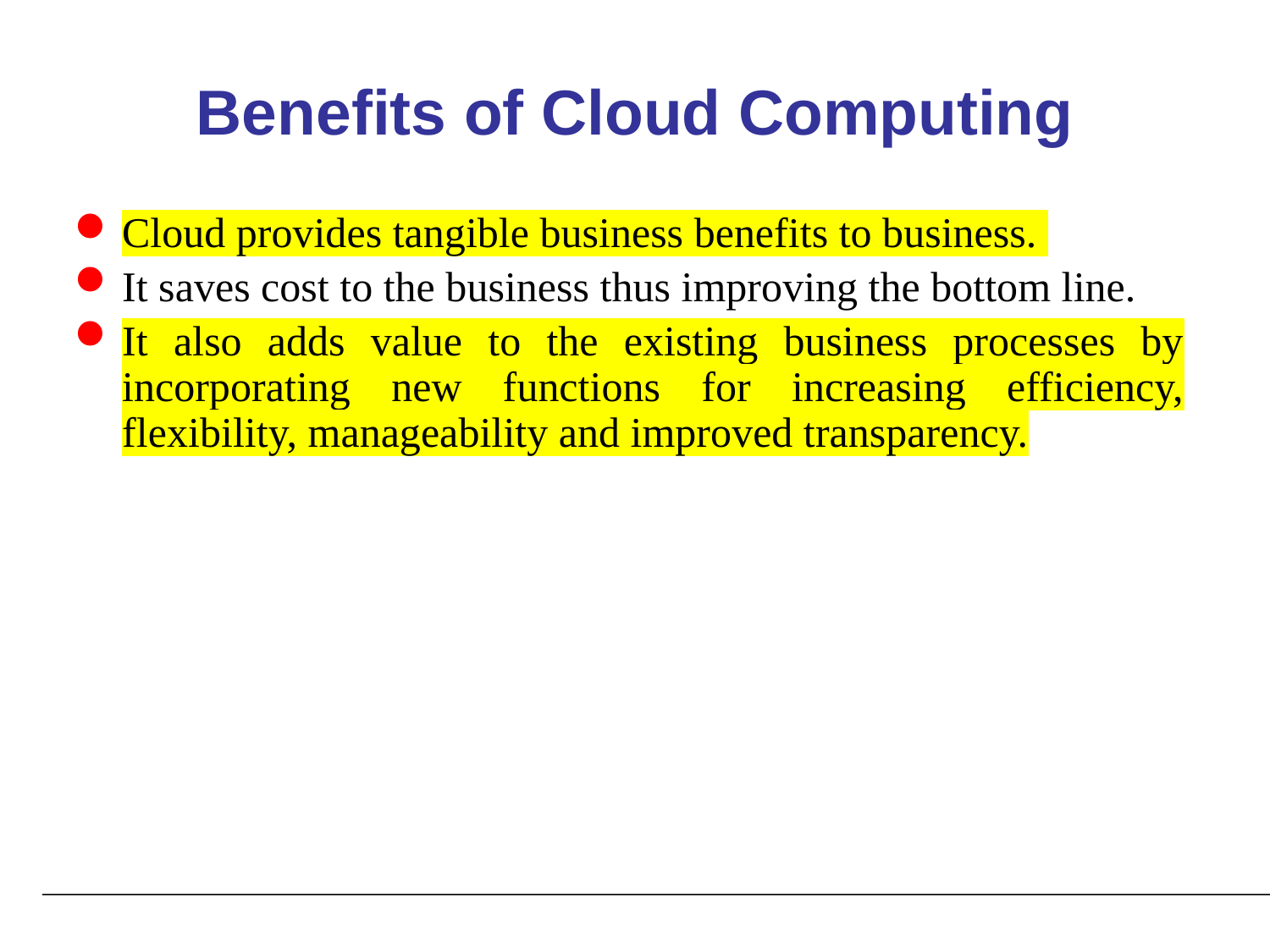

# Benefits of Cloud Computing
Cloud provides tangible business benefits to business.
It saves cost to the business thus improving the bottom line.
It also adds value to the existing business processes by incorporating new functions for increasing efficiency, flexibility, manageability and improved transparency.